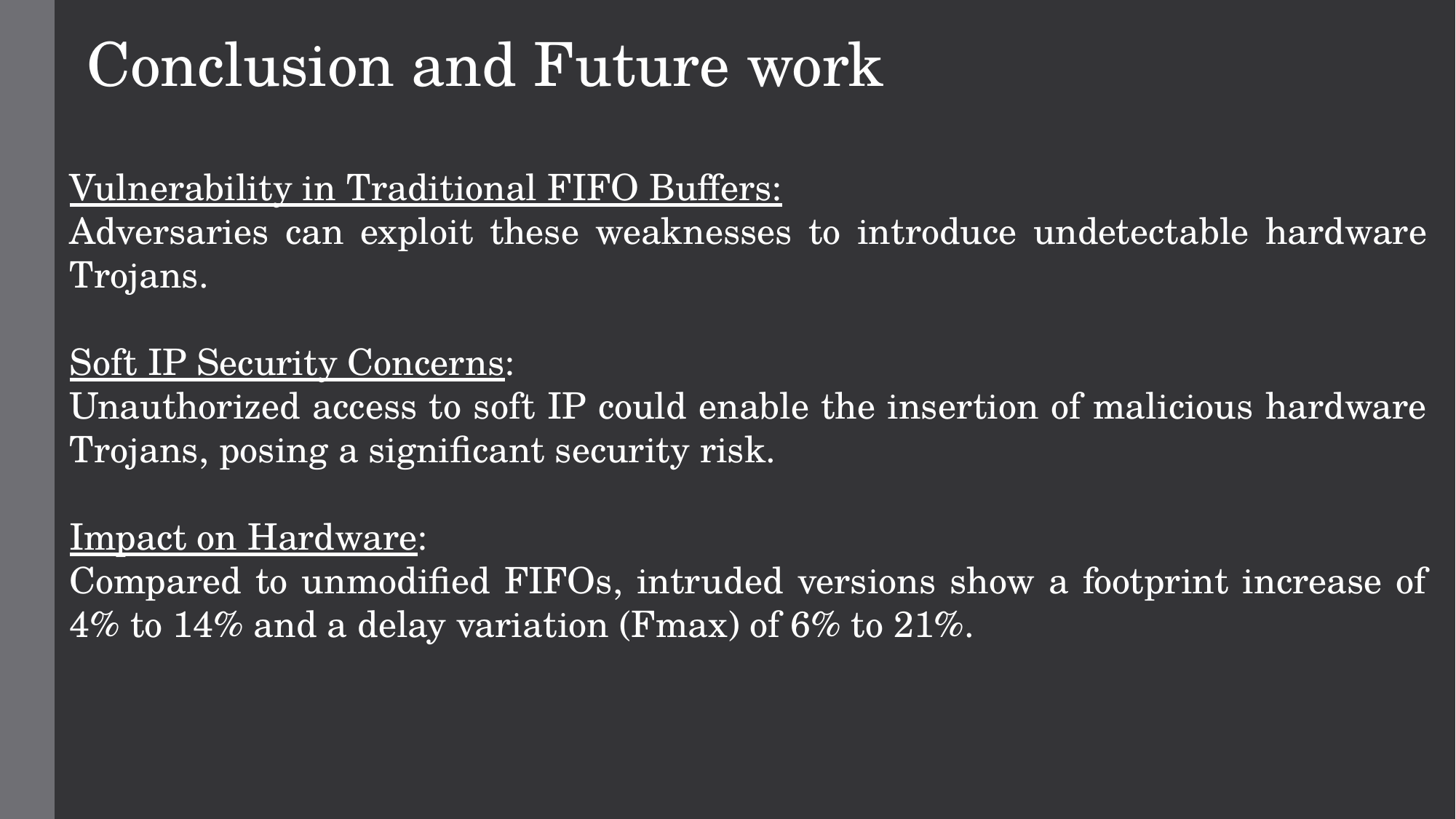

Conclusion and Future work
Vulnerability in Traditional FIFO Buffers:
Adversaries can exploit these weaknesses to introduce undetectable hardware Trojans.

Soft IP Security Concerns:
Unauthorized access to soft IP could enable the insertion of malicious hardware Trojans, posing a significant security risk.

Impact on Hardware:
Compared to unmodified FIFOs, intruded versions show a footprint increase of 4% to 14% and a delay variation (Fmax) of 6% to 21%.